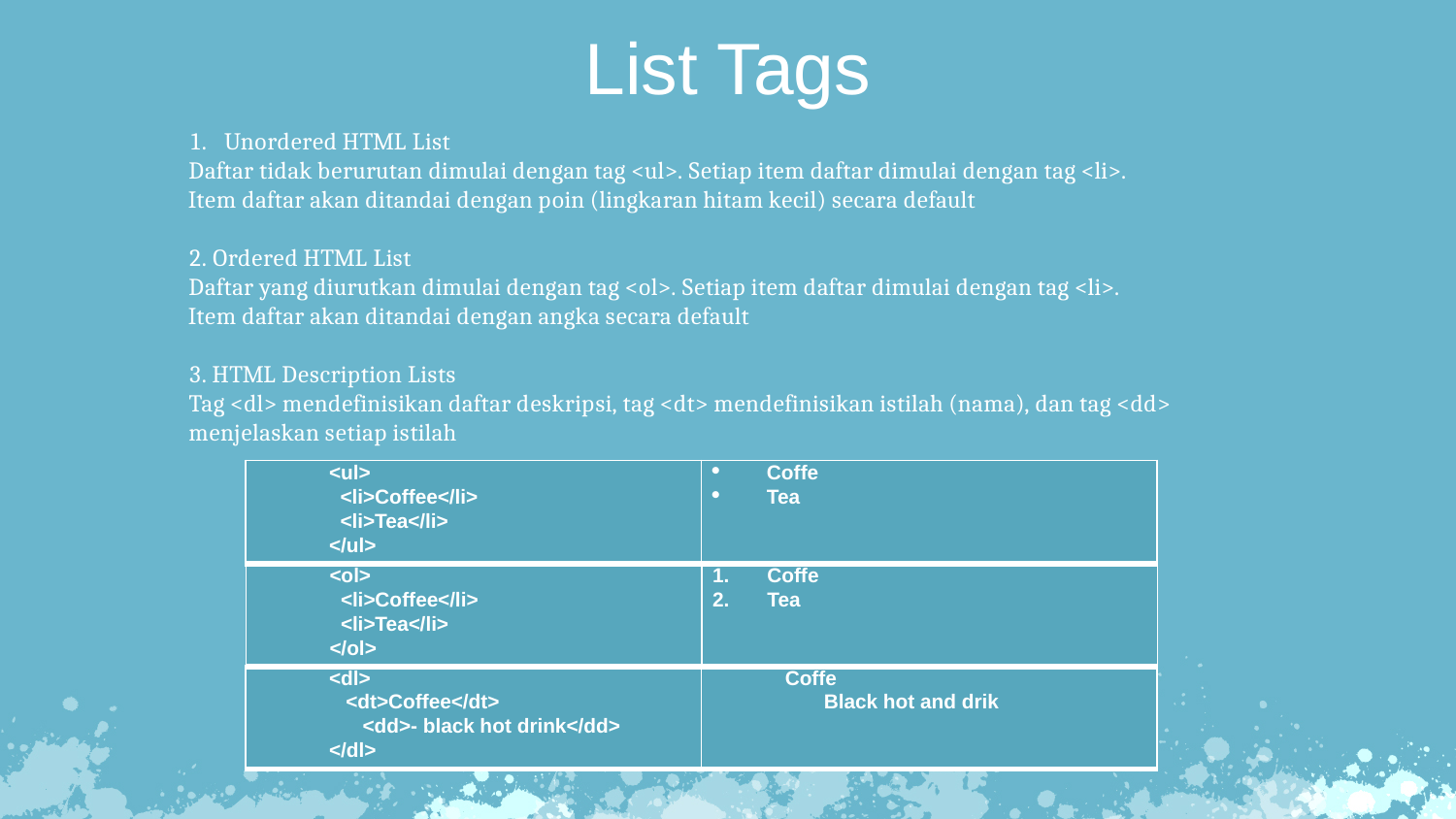

List Tags
Unordered HTML List
Daftar tidak berurutan dimulai dengan tag <ul>. Setiap item daftar dimulai dengan tag <li>.
Item daftar akan ditandai dengan poin (lingkaran hitam kecil) secara default

2. Ordered HTML List
Daftar yang diurutkan dimulai dengan tag <ol>. Setiap item daftar dimulai dengan tag <li>.
Item daftar akan ditandai dengan angka secara default

3. HTML Description Lists
Tag <dl> mendefinisikan daftar deskripsi, tag <dt> mendefinisikan istilah (nama), dan tag <dd> menjelaskan setiap istilah
| <ul>   <li>Coffee</li>   <li>Tea</li> </ul> | Coffe Tea |
| --- | --- |
| <ol>   <li>Coffee</li>   <li>Tea</li> </ol> | Coffe Tea |
| --- | --- |
| <dl>    <dt>Coffee</dt>    <dd>- black hot drink</dd> </dl> | Coffe Black hot and drik |
| --- | --- |